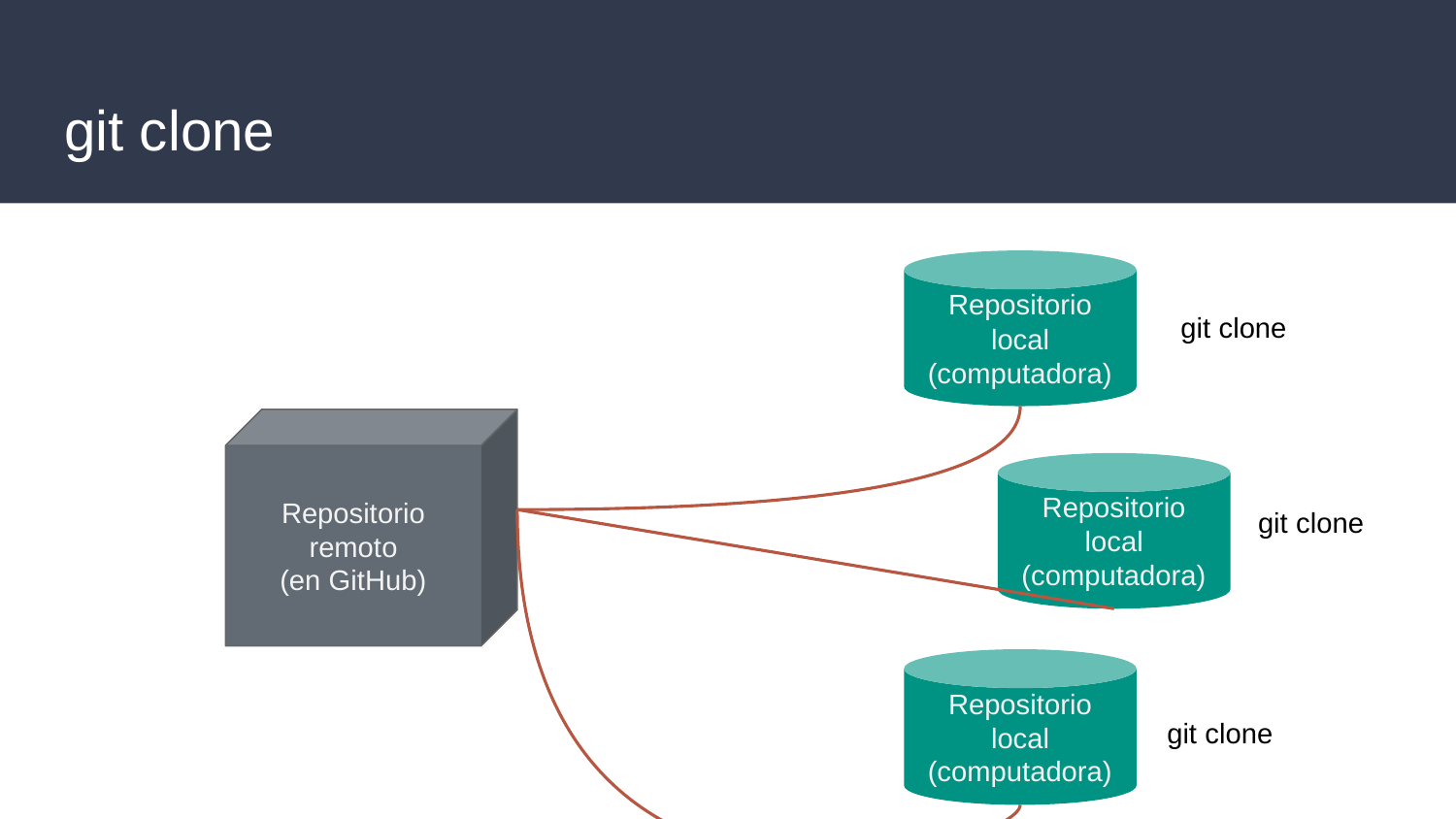

# git clone
Repositorio local
(computadora)
git clone
Repositorio remoto
(en GitHub)
Repositorio local
(computadora)
git clone
Repositorio local
(computadora)
git clone